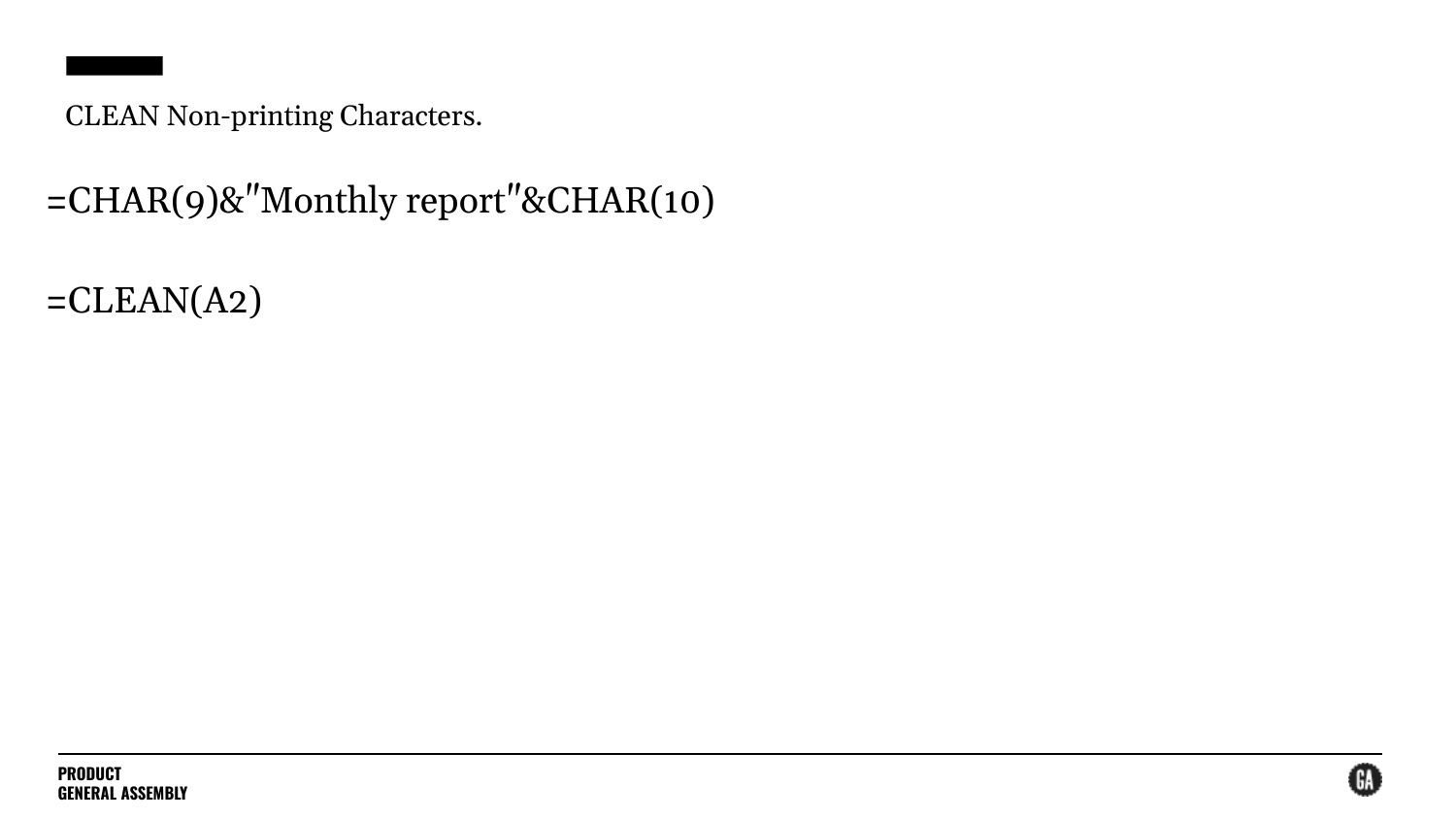

# CLEAN Non-printing Characters.
=CHAR(9)&"Monthly report"&CHAR(10)

=CLEAN(A2)